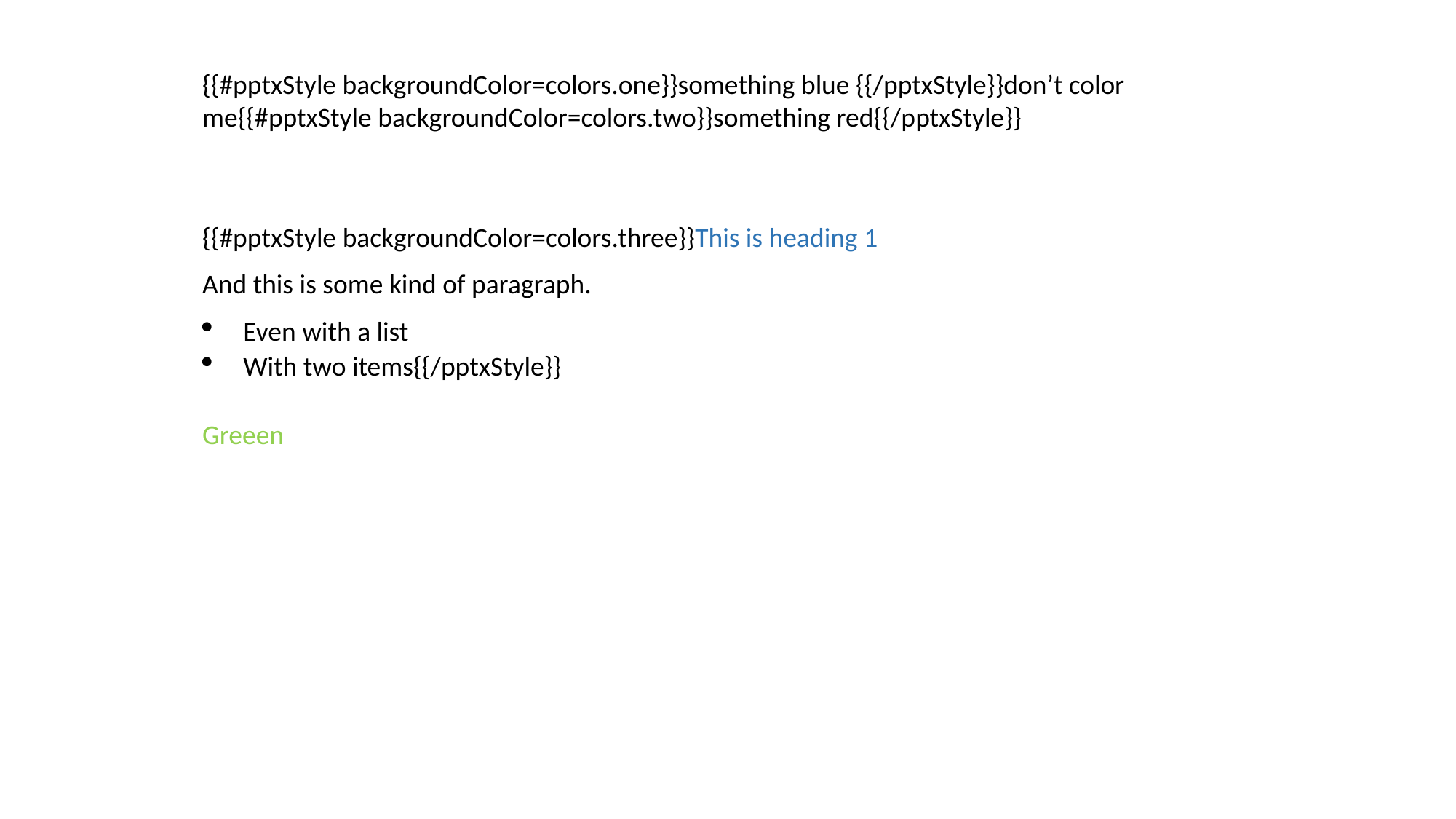

{{#pptxStyle backgroundColor=colors.one}}something blue {{/pptxStyle}}don’t color me{{#pptxStyle backgroundColor=colors.two}}something red{{/pptxStyle}}
{{#pptxStyle backgroundColor=colors.three}}This is heading 1
And this is some kind of paragraph.
Even with a list
With two items{{/pptxStyle}}
Greeen